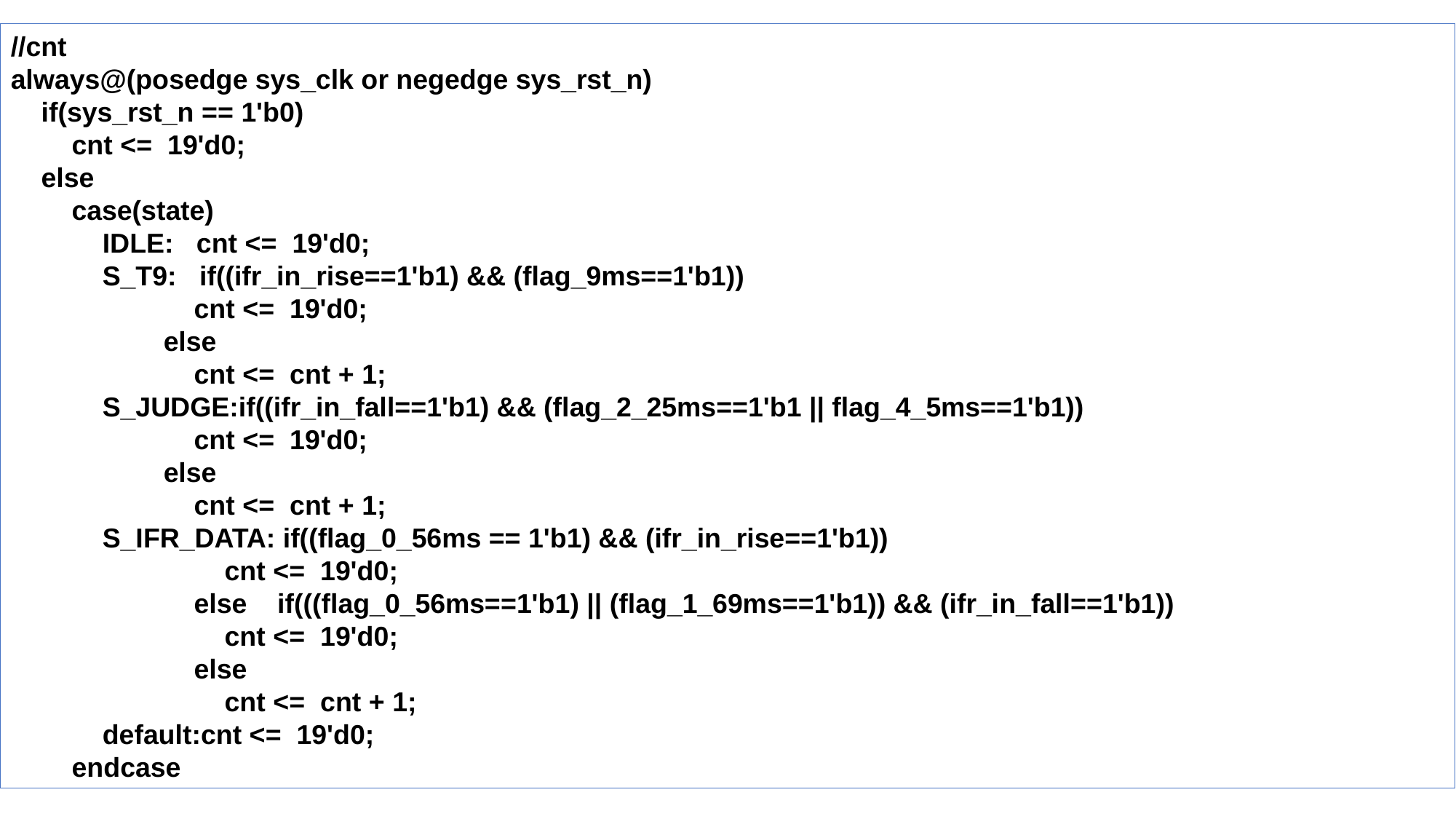

//cnt
always@(posedge sys_clk or negedge sys_rst_n)
    if(sys_rst_n == 1'b0)
        cnt <=  19'd0;
    else
        case(state)
            IDLE:   cnt <=  19'd0;
            S_T9:   if((ifr_in_rise==1'b1) && (flag_9ms==1'b1))
                        cnt <=  19'd0;
                    else
                        cnt <=  cnt + 1;
            S_JUDGE:if((ifr_in_fall==1'b1) && (flag_2_25ms==1'b1 || flag_4_5ms==1'b1))
                        cnt <=  19'd0;
                    else
                        cnt <=  cnt + 1;
            S_IFR_DATA: if((flag_0_56ms == 1'b1) && (ifr_in_rise==1'b1))
                            cnt <=  19'd0;
                        else    if(((flag_0_56ms==1'b1) || (flag_1_69ms==1'b1)) && (ifr_in_fall==1'b1))
                            cnt <=  19'd0;
                        else
                            cnt <=  cnt + 1;
            default:cnt <=  19'd0;
        endcase